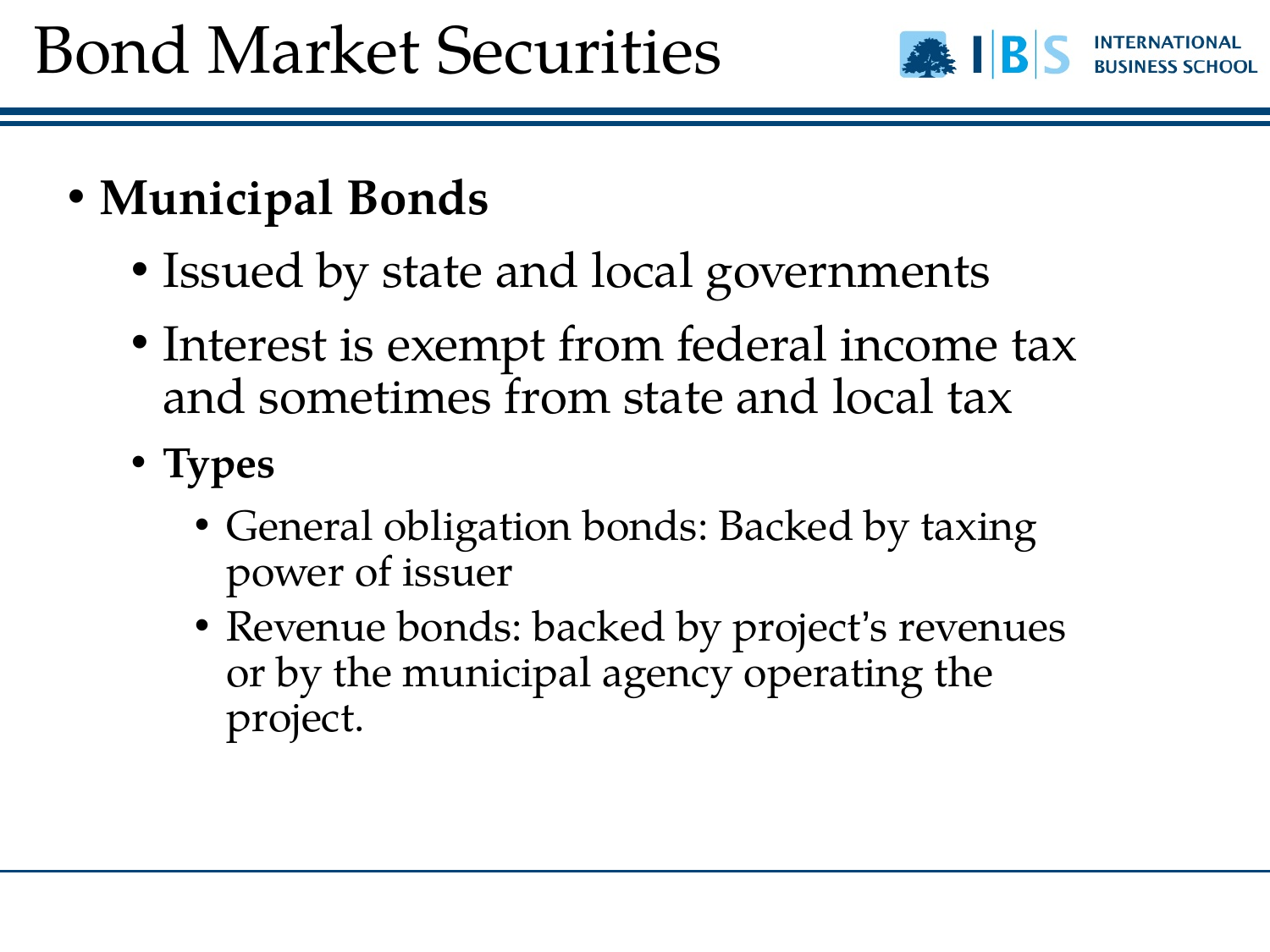

# Bond Market Securities
Municipal Bonds
Issued by state and local governments
Interest is exempt from federal income tax and sometimes from state and local tax
Types
General obligation bonds: Backed by taxing power of issuer
Revenue bonds: backed by project’s revenues or by the municipal agency operating the project.